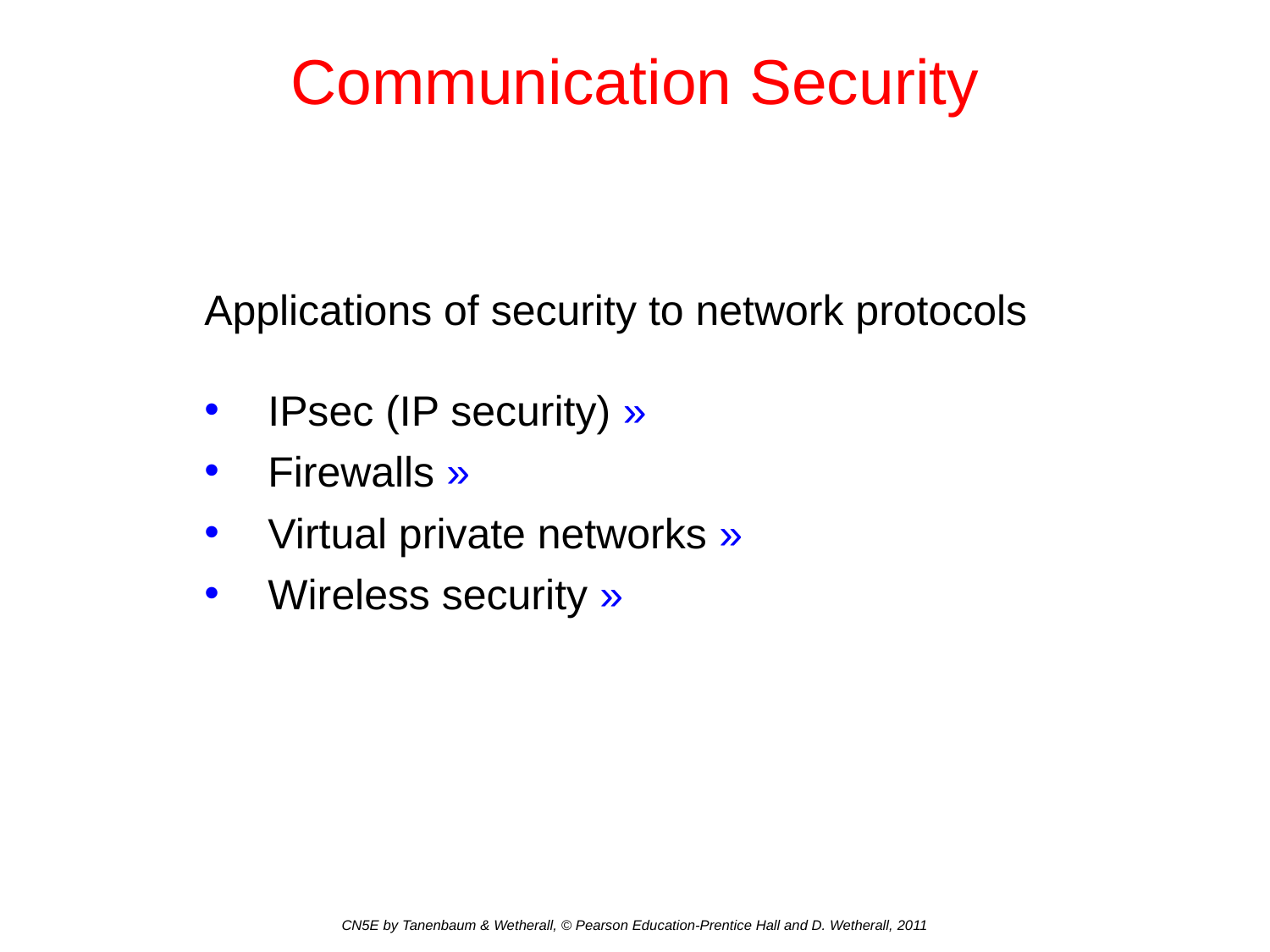

# Communication Security
Applications of security to network protocols

IPsec (IP security) »
Firewalls »
Virtual private networks »
Wireless security »

CN5E by Tanenbaum & Wetherall, © Pearson Education-Prentice Hall and D. Wetherall, 2011